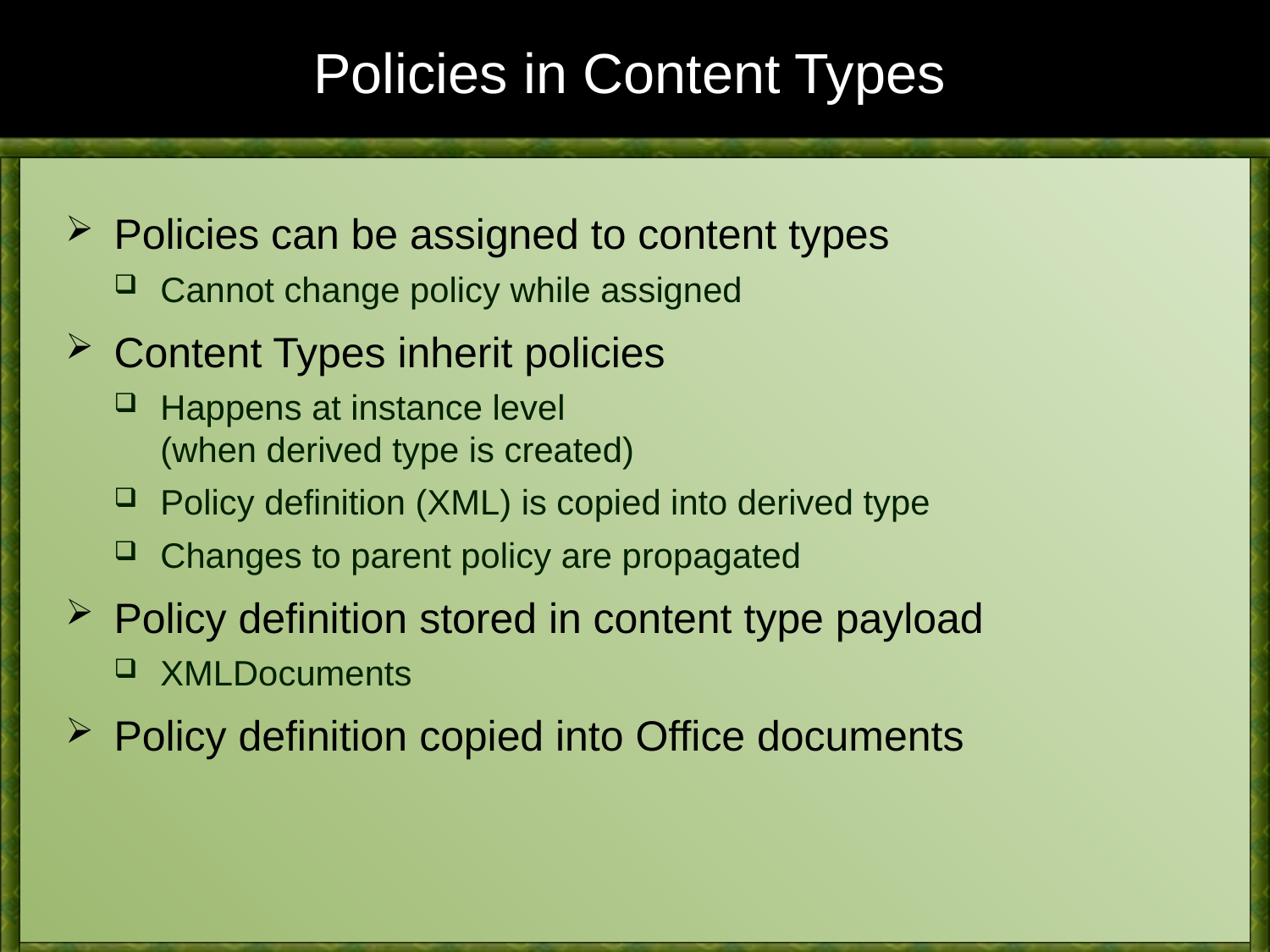

# Policies in Content Types
Policies can be assigned to content types
Cannot change policy while assigned
Content Types inherit policies
Happens at instance level
(when derived type is created)
Policy definition (XML) is copied into derived type
Changes to parent policy are propagated
Policy definition stored in content type payload
XMLDocuments
Policy definition copied into Office documents